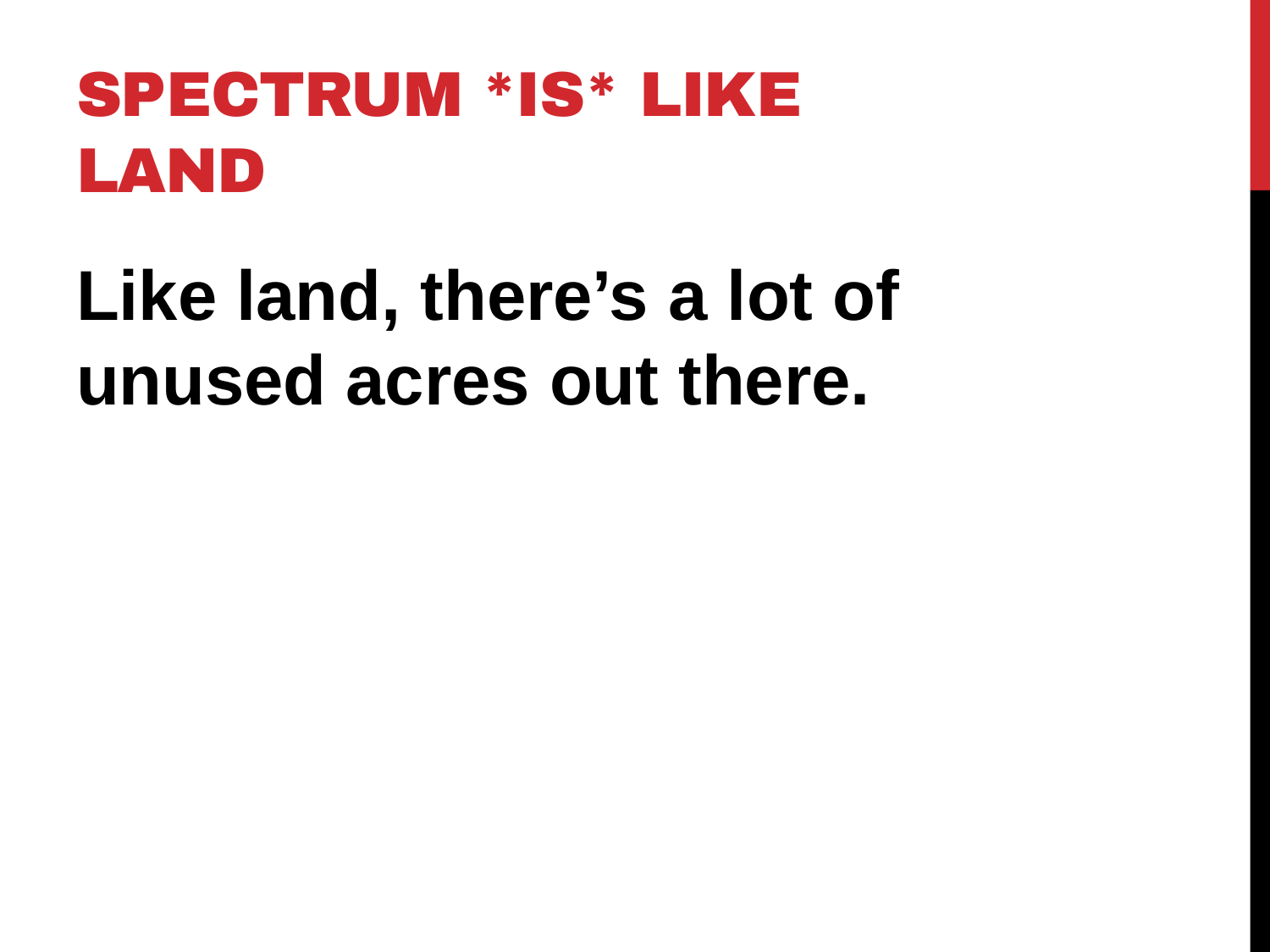

# Spectrum *Is* like land
Like land, there’s a lot of unused acres out there.